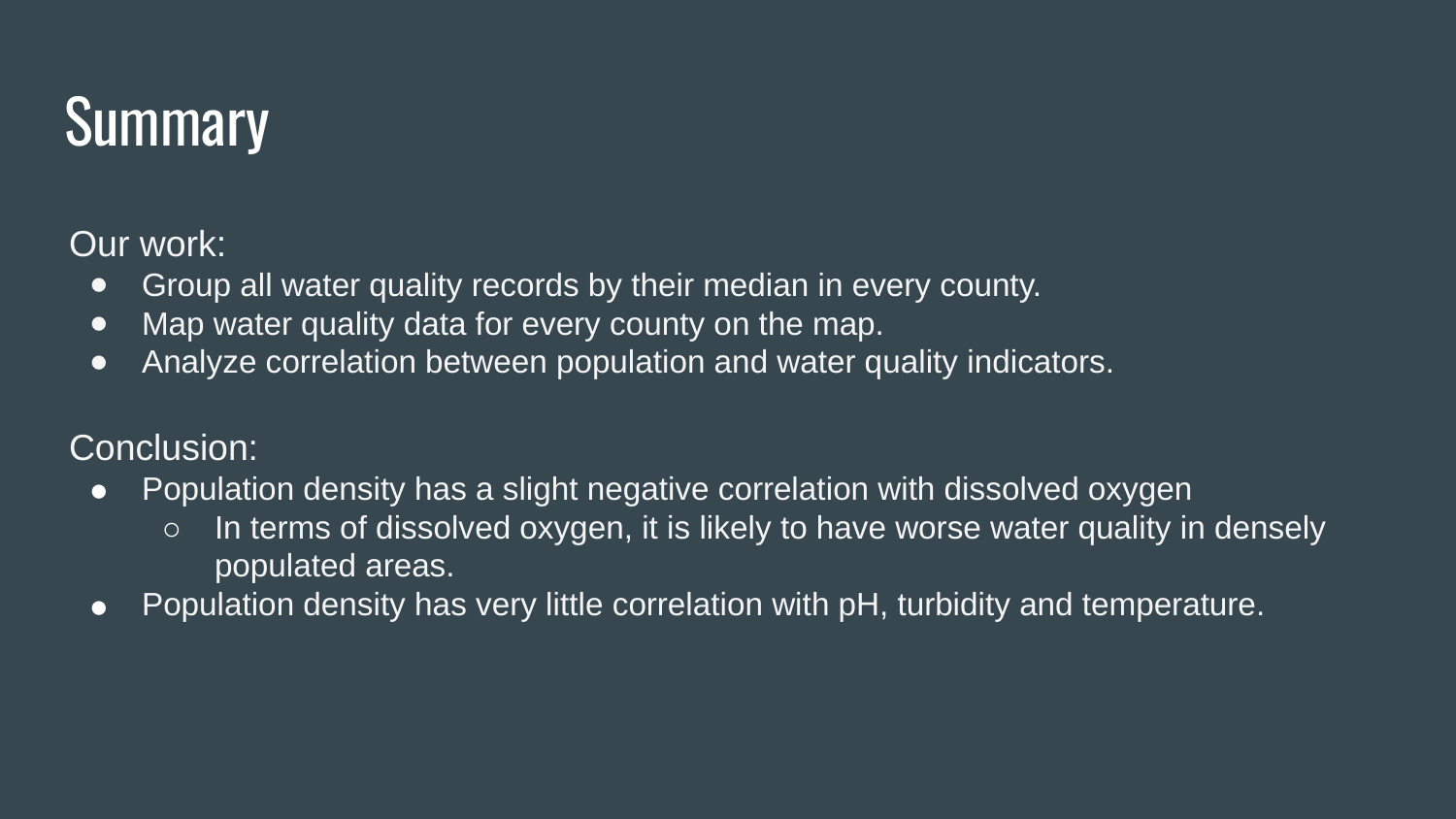

# Summary

Our work:
Group all water quality records by their median in every county.
Map water quality data for every county on the map.
Analyze correlation between population and water quality indicators.

Conclusion:
Population density has a slight negative correlation with dissolved oxygen
In terms of dissolved oxygen, it is likely to have worse water quality in densely populated areas.
Population density has very little correlation with pH, turbidity and temperature.